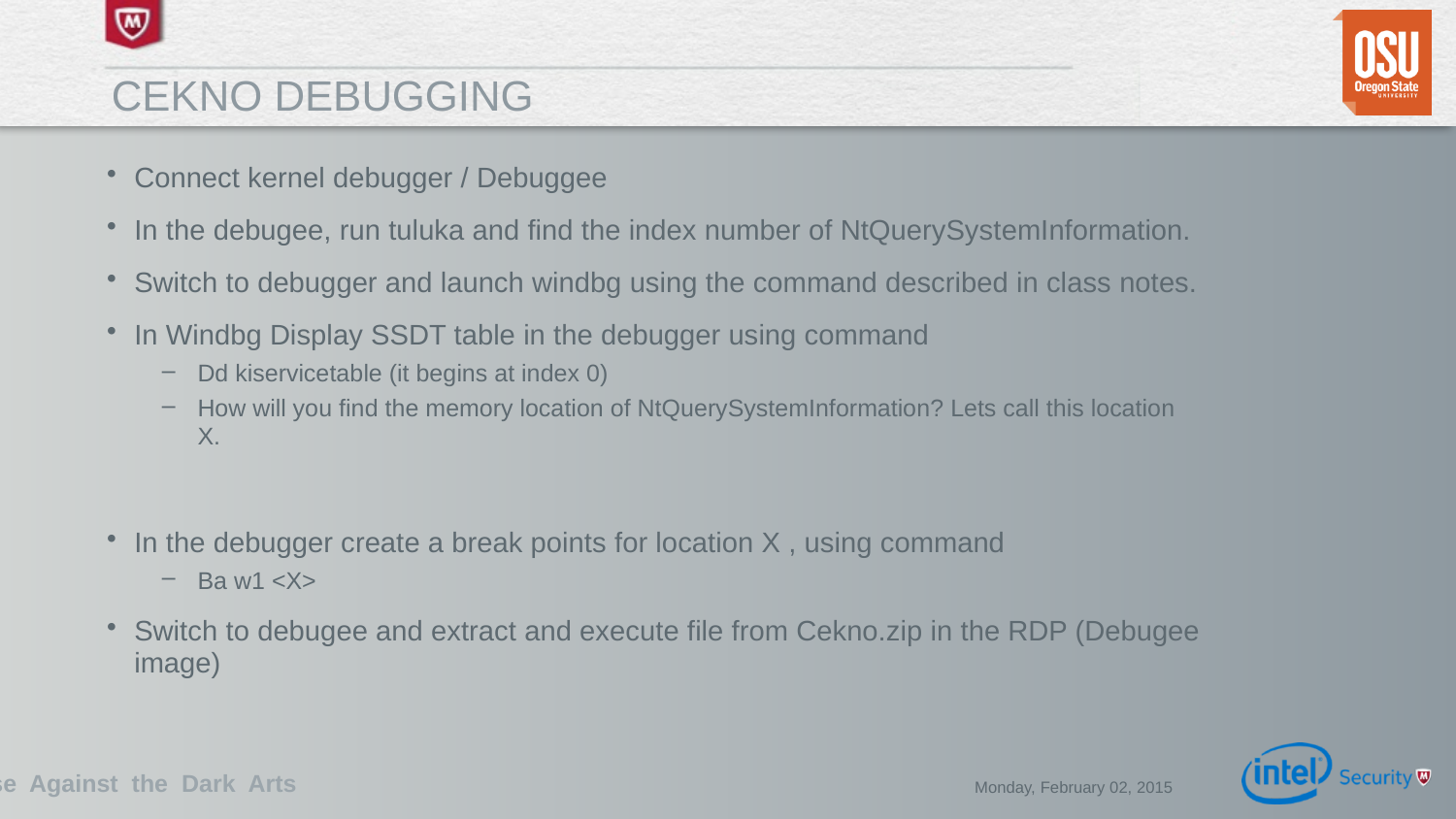

# Cekno debugging
Connect kernel debugger / Debuggee
In the debugee, run tuluka and find the index number of NtQuerySystemInformation.
Switch to debugger and launch windbg using the command described in class notes.
In Windbg Display SSDT table in the debugger using command
Dd kiservicetable (it begins at index 0)
How will you find the memory location of NtQuerySystemInformation? Lets call this location X.

In the debugger create a break points for location X , using command
Ba w1 <X>
Switch to debugee and extract and execute file from Cekno.zip in the RDP (Debugee image)

Monday, February 02, 2015